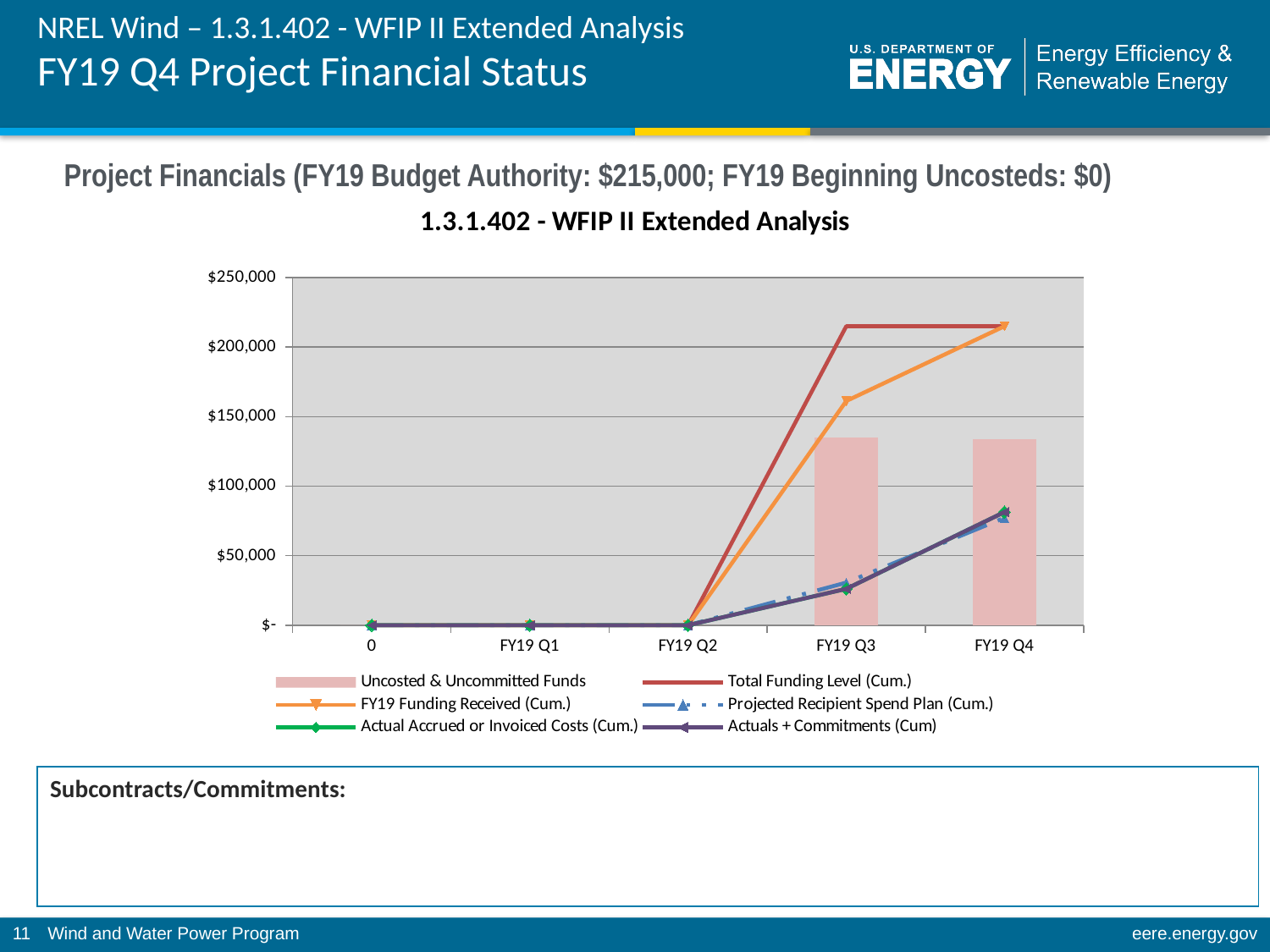

# NREL Wind – 1.3.1.402 - WFIP II Extended Analysis FY19 Q4 Project Financial Status
Project Financials (FY19 Budget Authority: $215,000; FY19 Beginning Uncosteds: $0)

### Chart

| Category | Uncosted & Uncommitted Funds | Total Funding Level (Cum.) | FY19 Funding Received (Cum.) | Projected Recipient Spend Plan (Cum.) | Actual Accrued or Invoiced Costs (Cum.) | Actuals + Commitments (Cum) |
|---|---|---|---|---|---|---|
| 0 | 0.0 | 0.0 | 0.0 | 0.0 | 0.0 | 0.0 |
| FY19 Q1 | 0.0 | 0.0 | 0.0 | 0.0 | 0.0 | 0.0 |
| FY19 Q2 | 0.0 | 0.0 | 0.0 | 0.0 | 0.0 | 0.0 |
| FY19 Q3 | 135105.0 | 215000.0 | 161250.0 | 30639.0 | 26145.0 | 26145.0 |
| FY19 Q4 | 133655.0 | 215000.0 | 215000.0 | 77186.0 | 81345.0 | 81345.0 |
Subcontracts/Commitments: